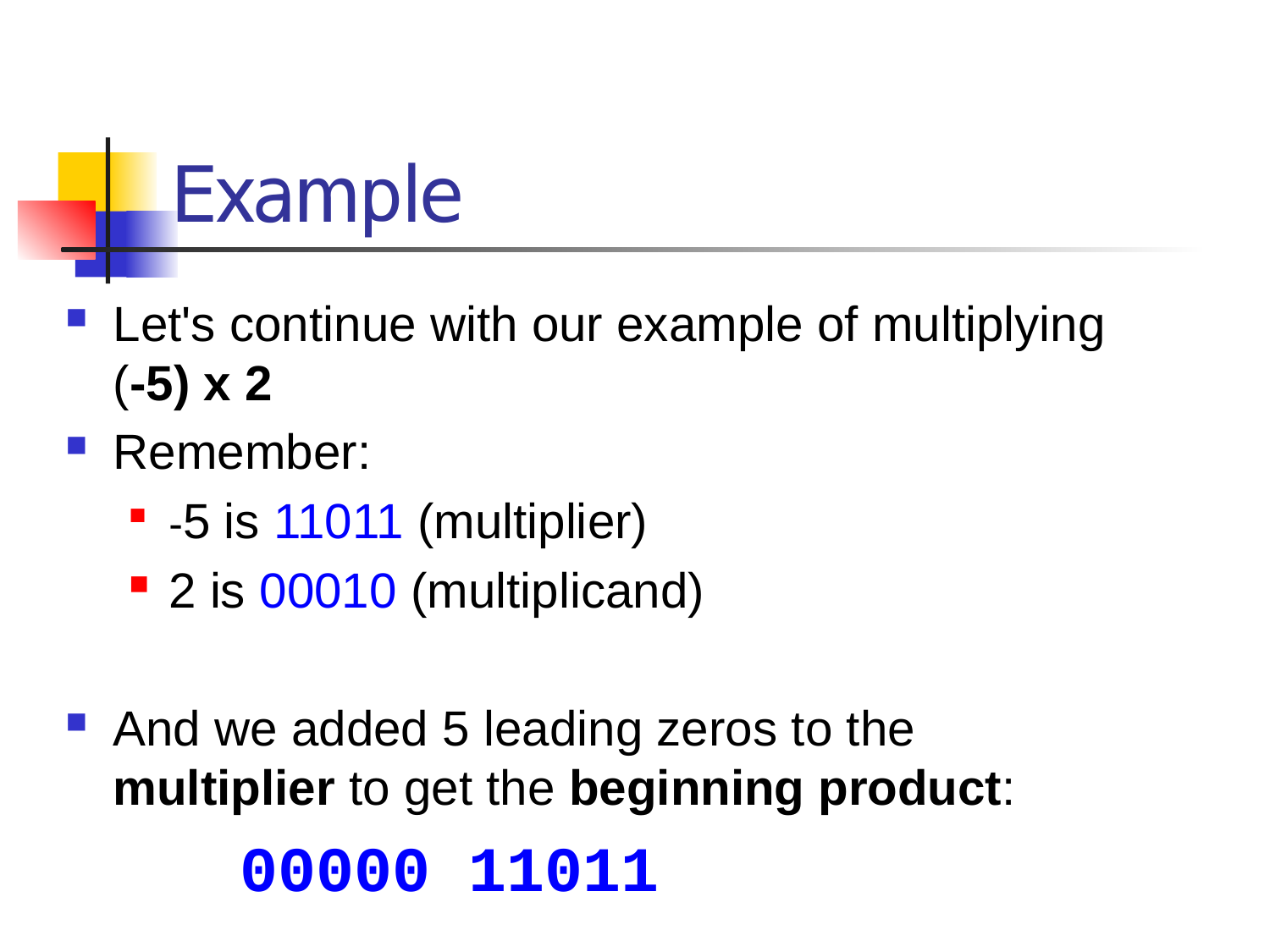

# Example
Let's continue with our example of multiplying (-5) x 2
Remember:
-5 is 11011 (multiplier)
2 is 00010 (multiplicand)

And we added 5 leading zeros to the multiplier to get the beginning product:
		00000 11011